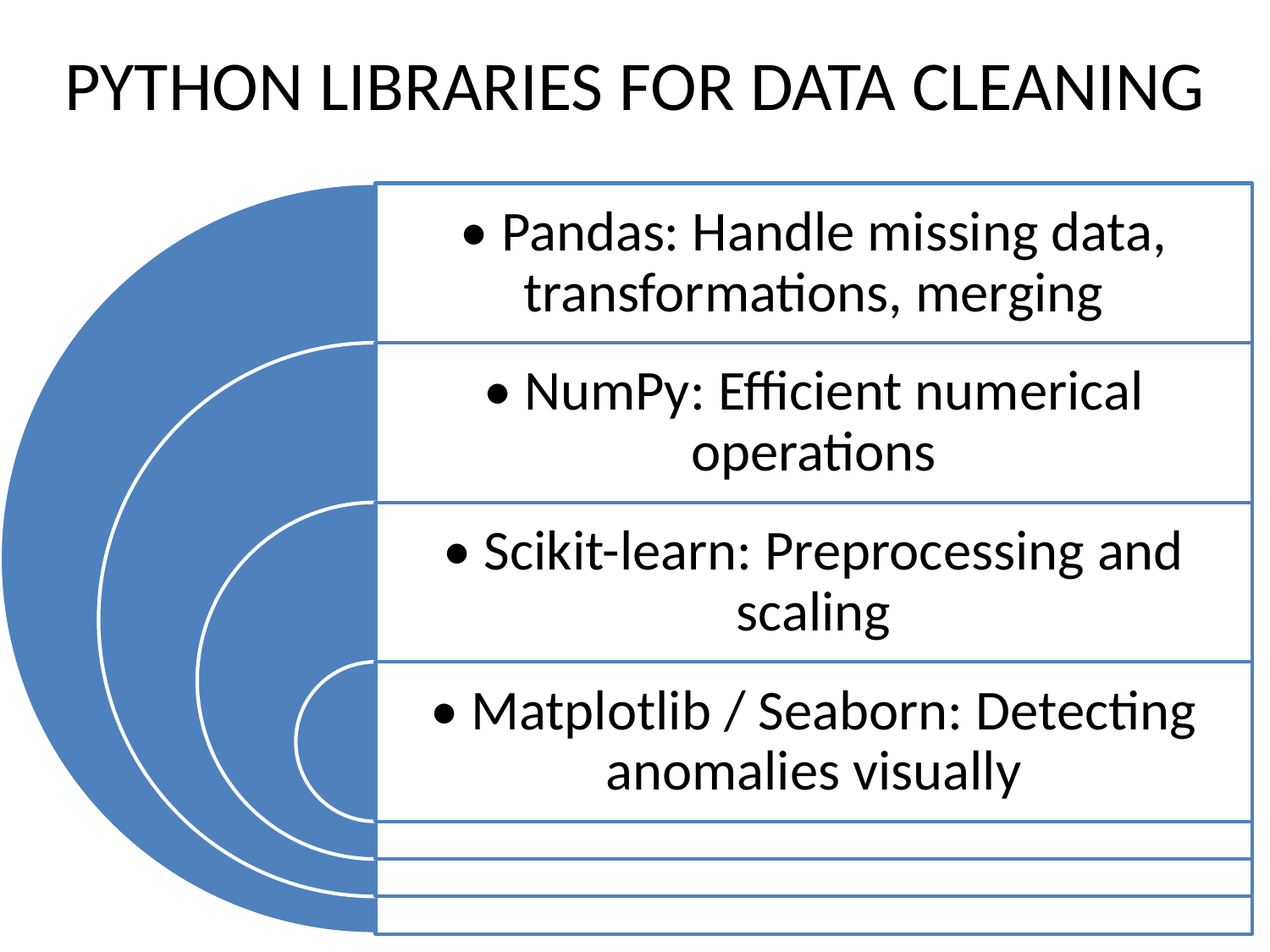

# PYTHON LIBRARIES FOR DATA CLEANING
• Pandas: Handle missing data, transformations, merging
• NumPy: Efficient numerical operations
• Scikit-learn: Preprocessing and scaling
• Matplotlib / Seaborn: Detecting anomalies visually